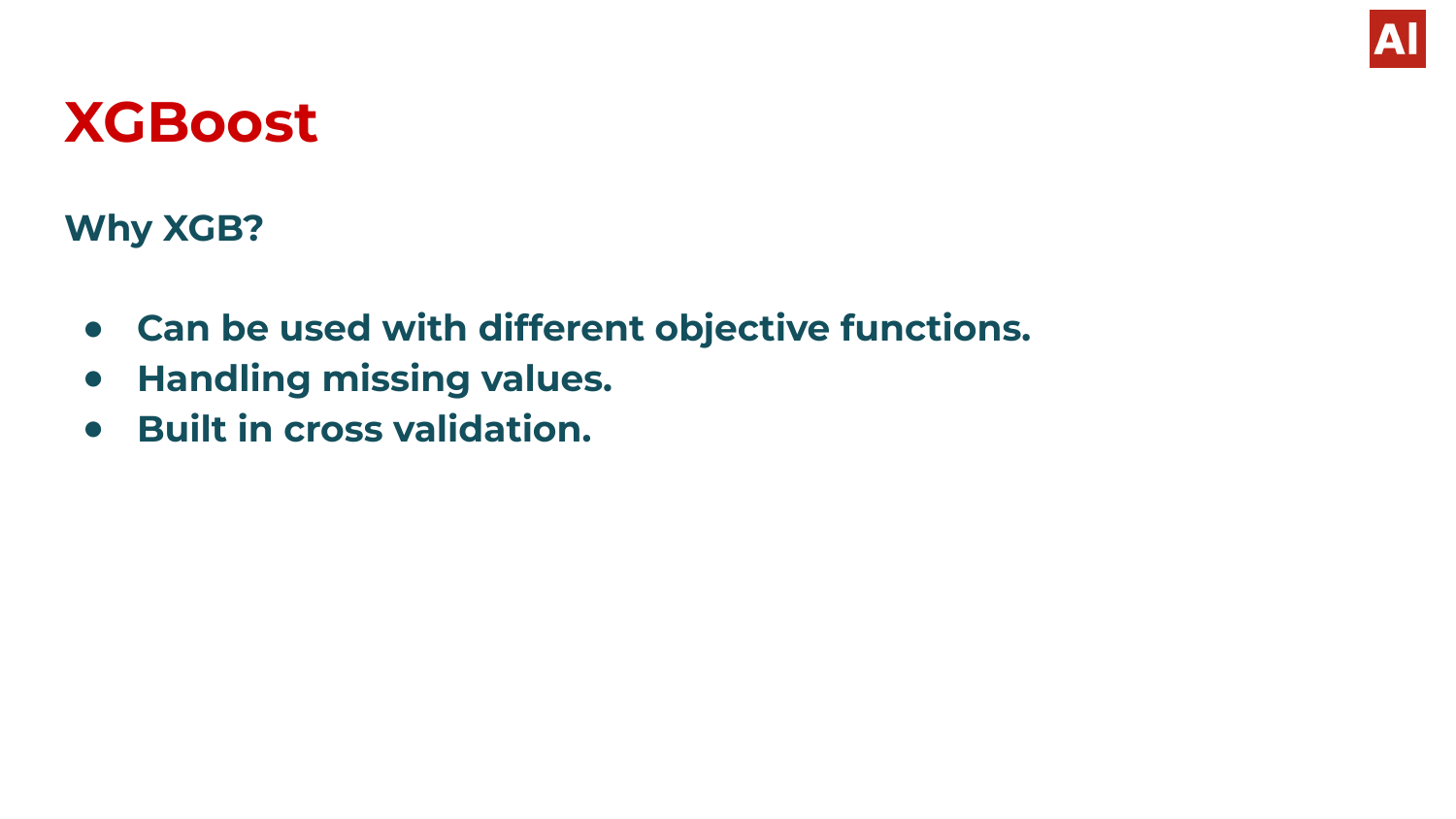

# XGBoost
Why XGB?

Can be used with different objective functions.
Handling missing values.
Built in cross validation.